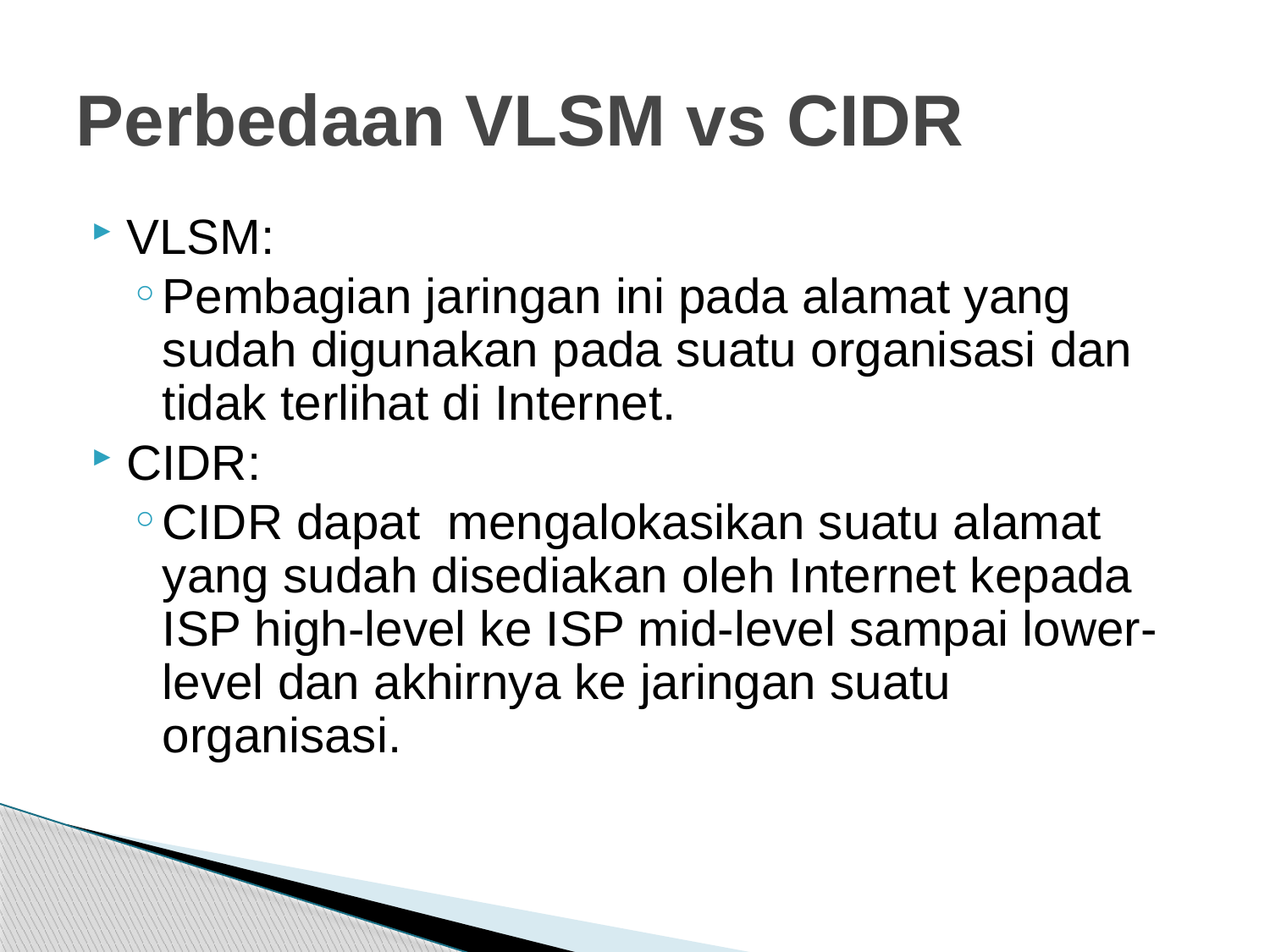

# Perbedaan VLSM vs CIDR
VLSM:
Pembagian jaringan ini pada alamat yang sudah digunakan pada suatu organisasi dan tidak terlihat di Internet.
CIDR:
CIDR dapat  mengalokasikan suatu alamat yang sudah disediakan oleh Internet kepada ISP high-level ke ISP mid-level sampai lower-level dan akhirnya ke jaringan suatu organisasi.